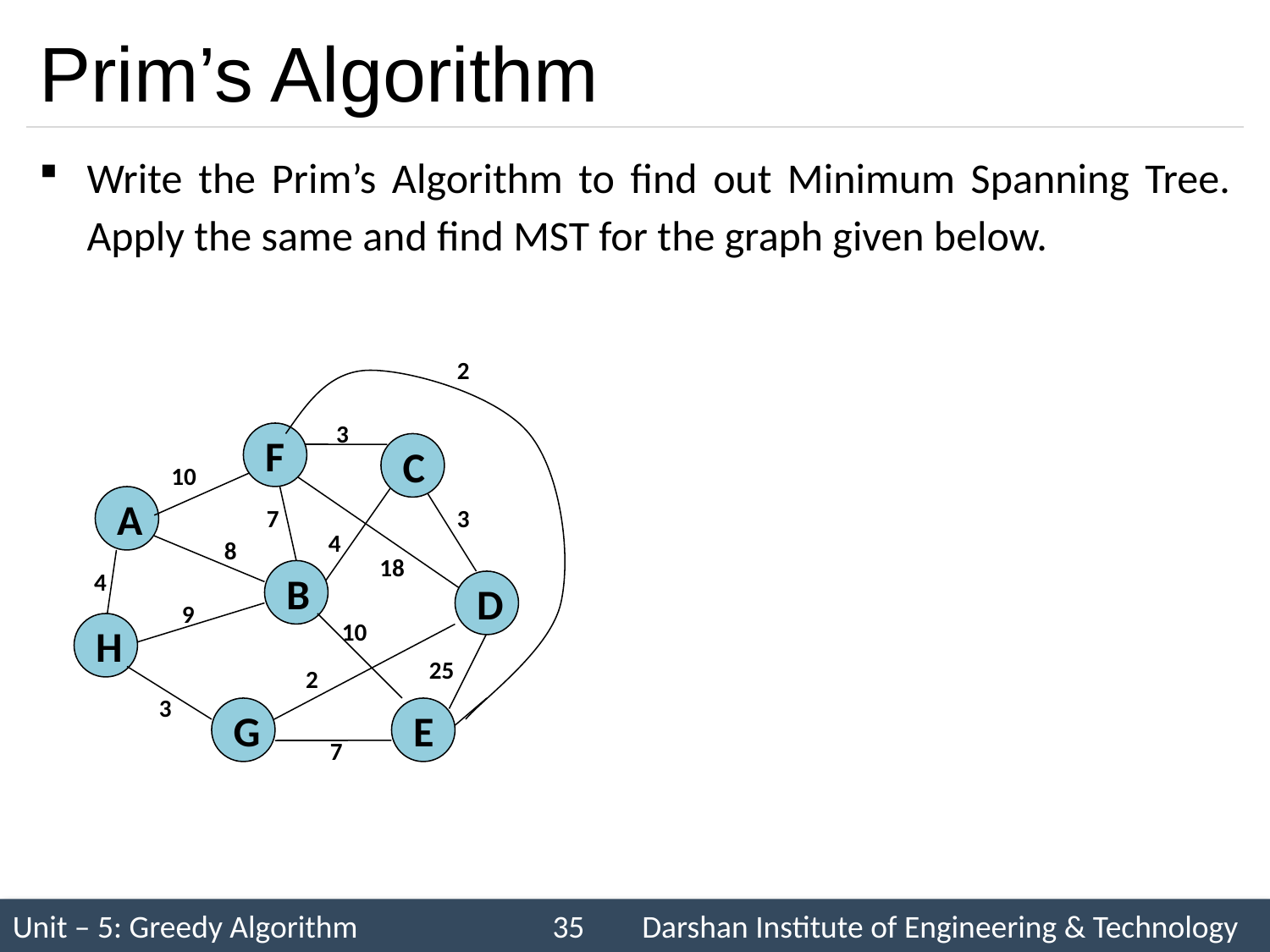

# Prim’s Algorithm
Write the Prim’s Algorithm to find out Minimum Spanning Tree. Apply the same and find MST for the graph given below.

2

3
F
C

10

A

7
3

4

8
18

4
B
D
9

10
H

25
2

3
G
E

7